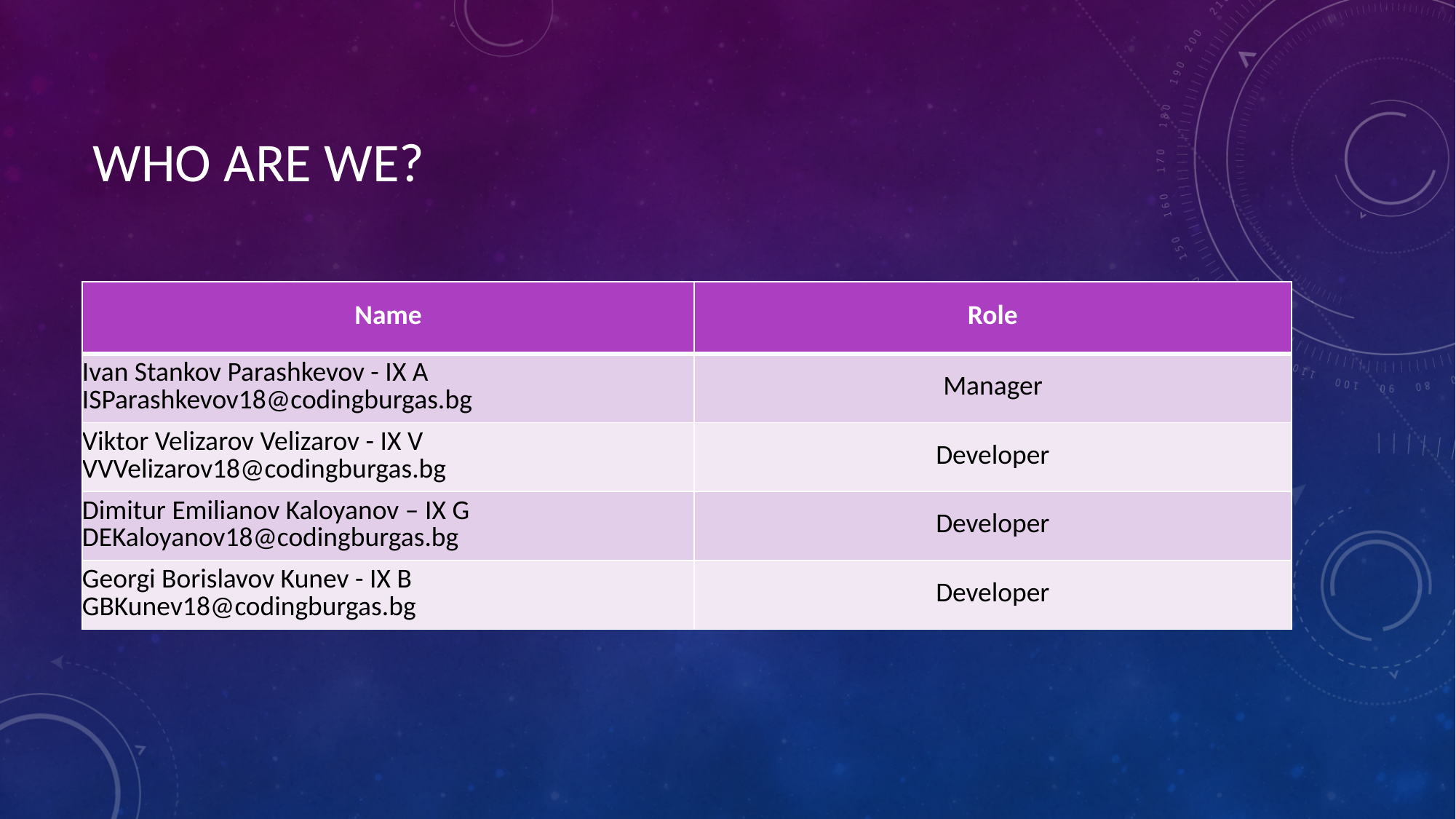

# Who are we?
| Name | Role |
| --- | --- |
| Ivan Stankov Parashkevov - IX A ISParashkevov18@codingburgas.bg | Manager |
| Viktor Velizarov Velizarov - IX V  VVVelizarov18@codingburgas.bg | Developer |
| Dimitur Emilianov Kaloyanov – IX G DEKaloyanov18@codingburgas.bg | Developer |
| Georgi Borislavov Kunev - IX B GBKunev18@codingburgas.bg | Developer |